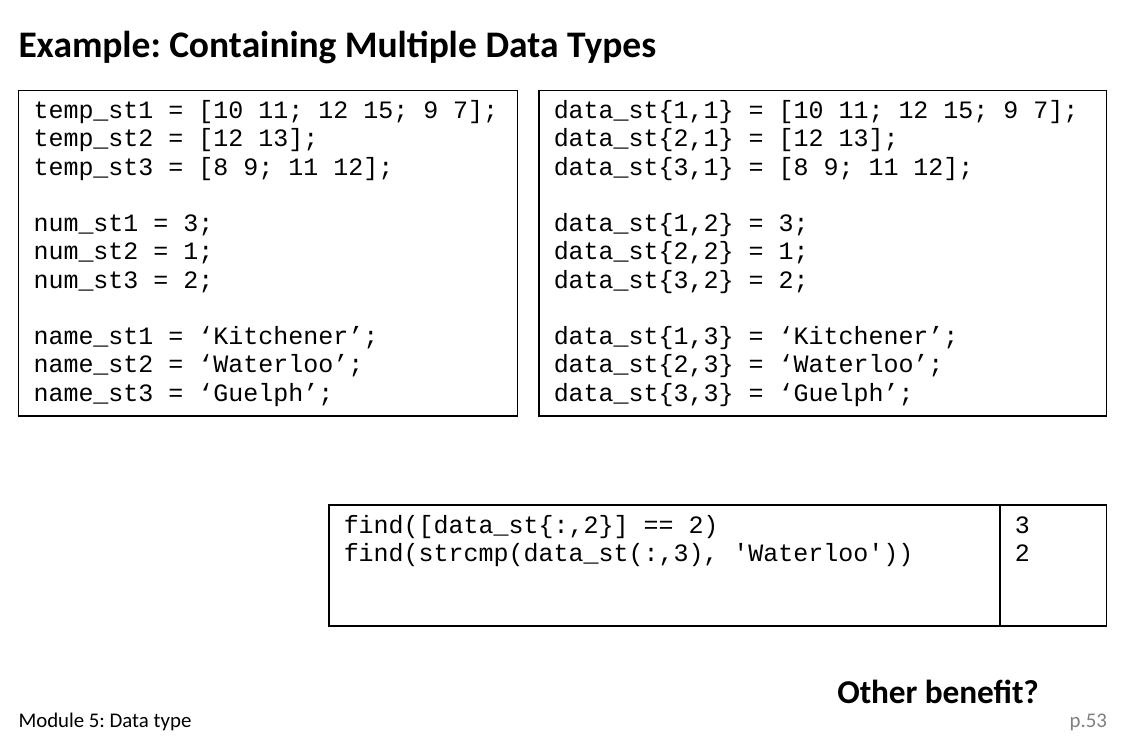

Example: Containing Multiple Data Types
| temp\_st1 = [10 11; 12 15; 9 7]; temp\_st2 = [12 13]; temp\_st3 = [8 9; 11 12]; num\_st1 = 3; num\_st2 = 1; num\_st3 = 2; name\_st1 = ‘Kitchener’; name\_st2 = ‘Waterloo’; name\_st3 = ‘Guelph’; |
| --- |
| data\_st{1,1} = [10 11; 12 15; 9 7]; data\_st{2,1} = [12 13]; data\_st{3,1} = [8 9; 11 12]; data\_st{1,2} = 3; data\_st{2,2} = 1; data\_st{3,2} = 2; data\_st{1,3} = ‘Kitchener’; data\_st{2,3} = ‘Waterloo’; data\_st{3,3} = ‘Guelph’; |
| --- |
| find([data\_st{:,2}] == 2) find(strcmp(data\_st(:,3), 'Waterloo')) | 3 2 |
| --- | --- |
Other benefit?
Module 5: Data type
p.53